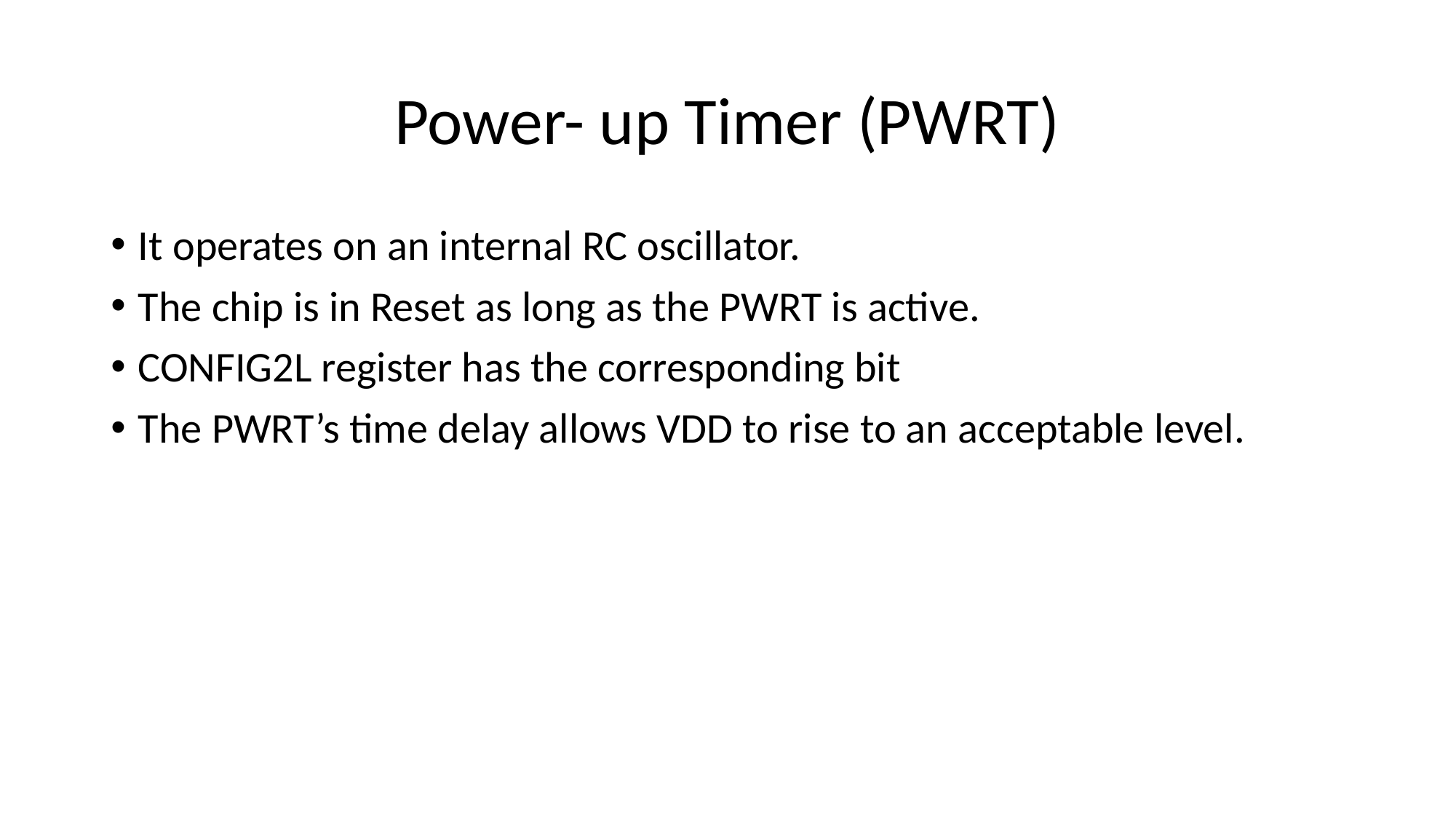

# Power- up Timer (PWRT)
It operates on an internal RC oscillator.
The chip is in Reset as long as the PWRT is active.
CONFIG2L register has the corresponding bit
The PWRT’s time delay allows VDD to rise to an acceptable level.